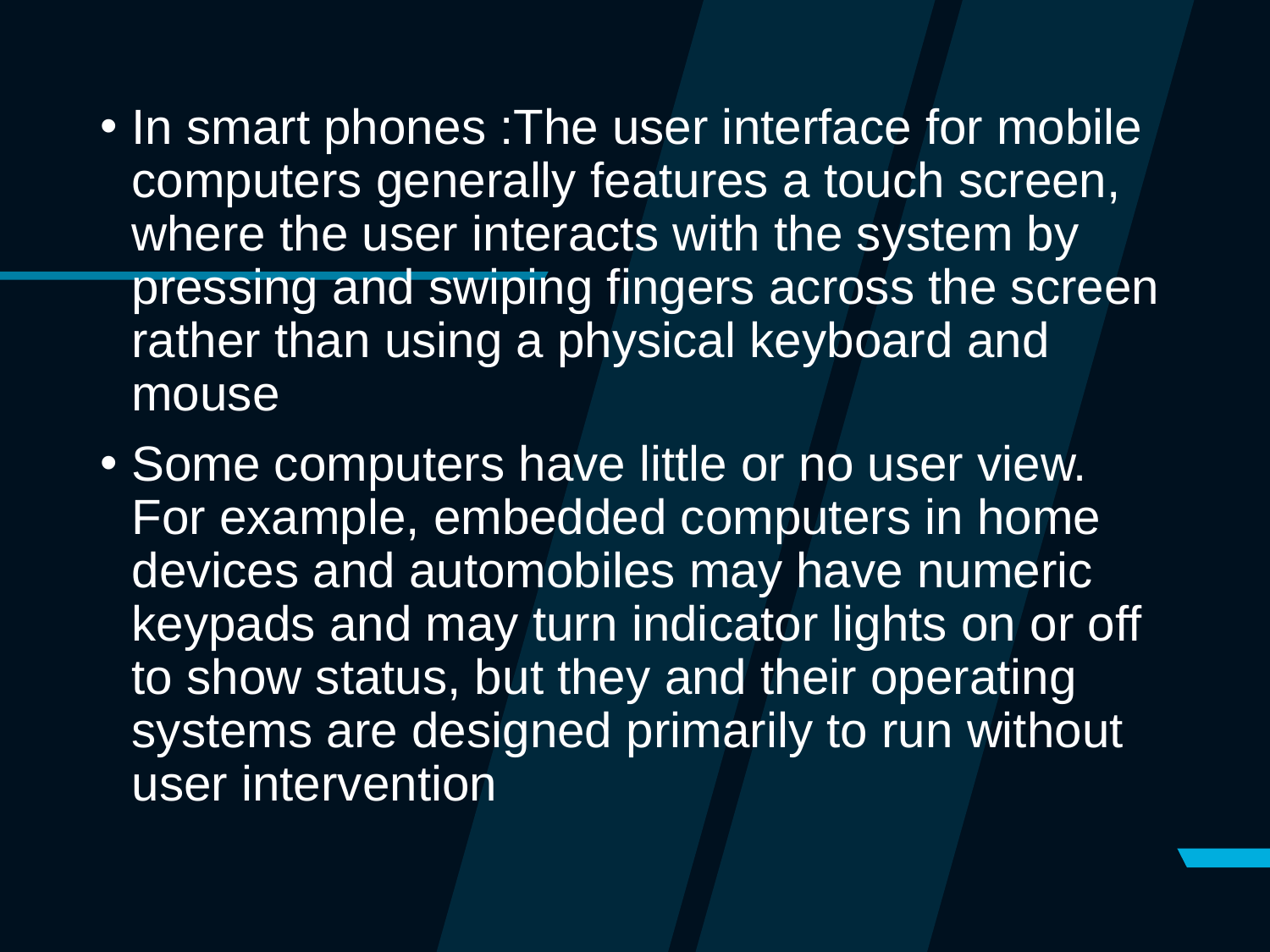

In smart phones :The user interface for mobile computers generally features a touch screen, where the user interacts with the system by pressing and swiping fingers across the screen rather than using a physical keyboard and mouse
Some computers have little or no user view. For example, embedded computers in home devices and automobiles may have numeric keypads and may turn indicator lights on or off to show status, but they and their operating systems are designed primarily to run without user intervention